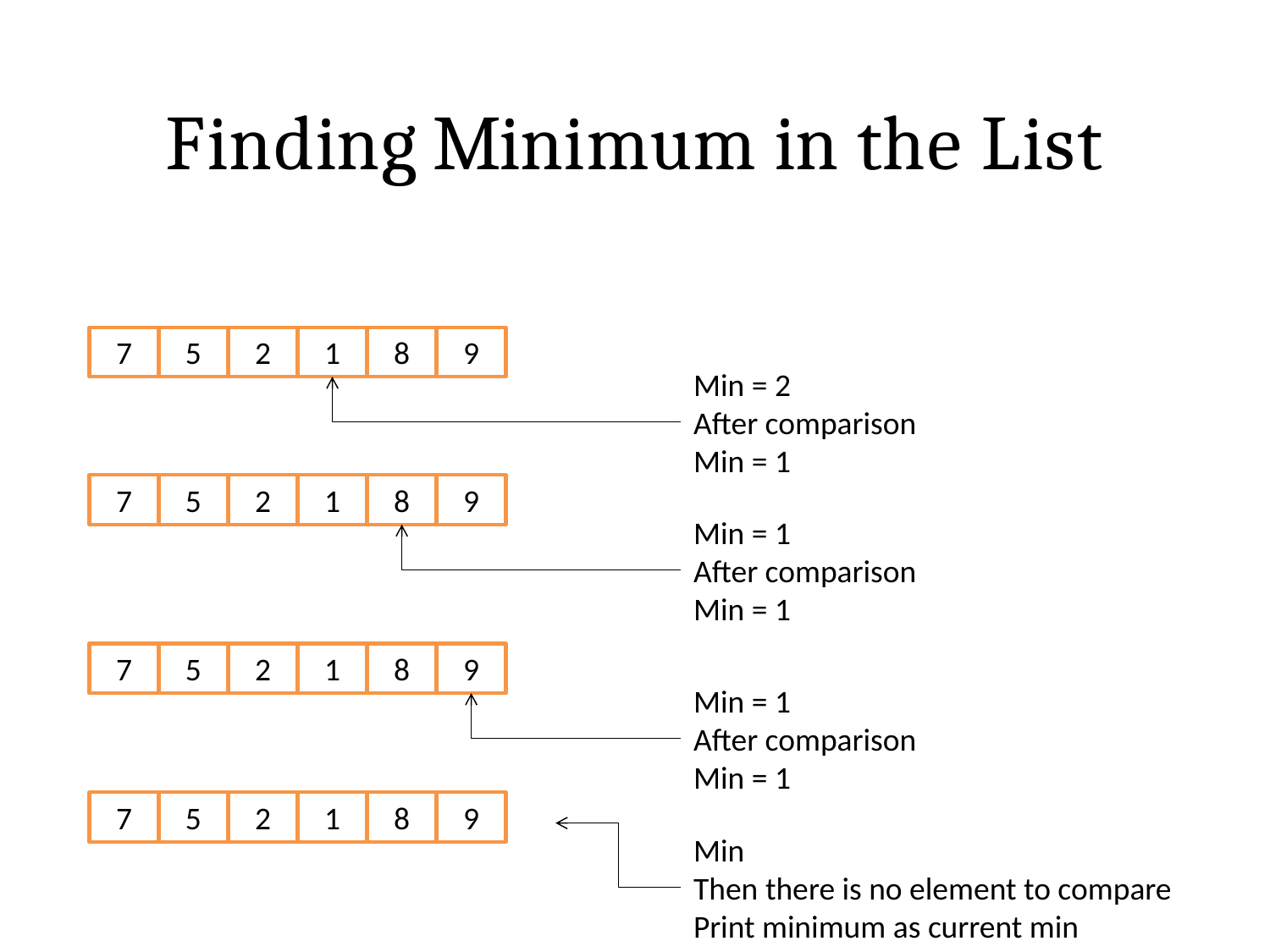

# Finding Minimum in the List
7
5
2
1
8
9
Min = 2
After comparison
Min = 1
7
5
2
1
8
9
Min = 1
After comparison
Min = 1
7
5
2
1
8
9
Min = 1
After comparison
Min = 1
7
5
2
1
8
9
Min
Then there is no element to compare
Print minimum as current min